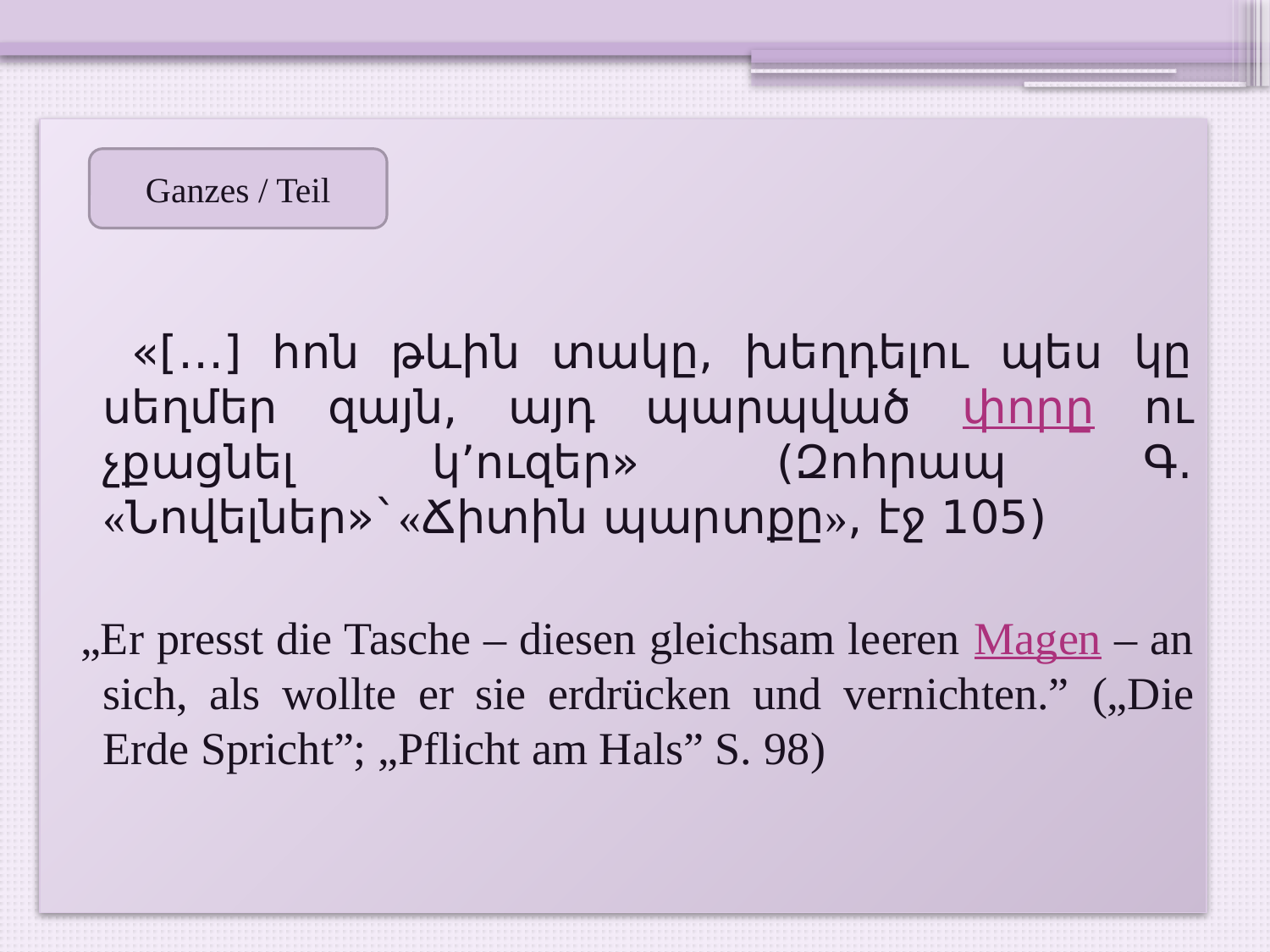

«[…] հոն թևին տակը, խեղդելու պես կը սեղմեր զայն, այդ պարպված փորը ու չքացնել կ’ուզեր» (Զոհրապ Գ. «Նովելներ»`«Ճիտին պարտքը», էջ 105)

 „Er presst die Tasche – diesen gleichsam leeren Magen – an sich, als wollte er sie erdrücken und vernichten.” („Die Erde Spricht”; „Pflicht am Hals” S. 98)

Ganzes / Teil